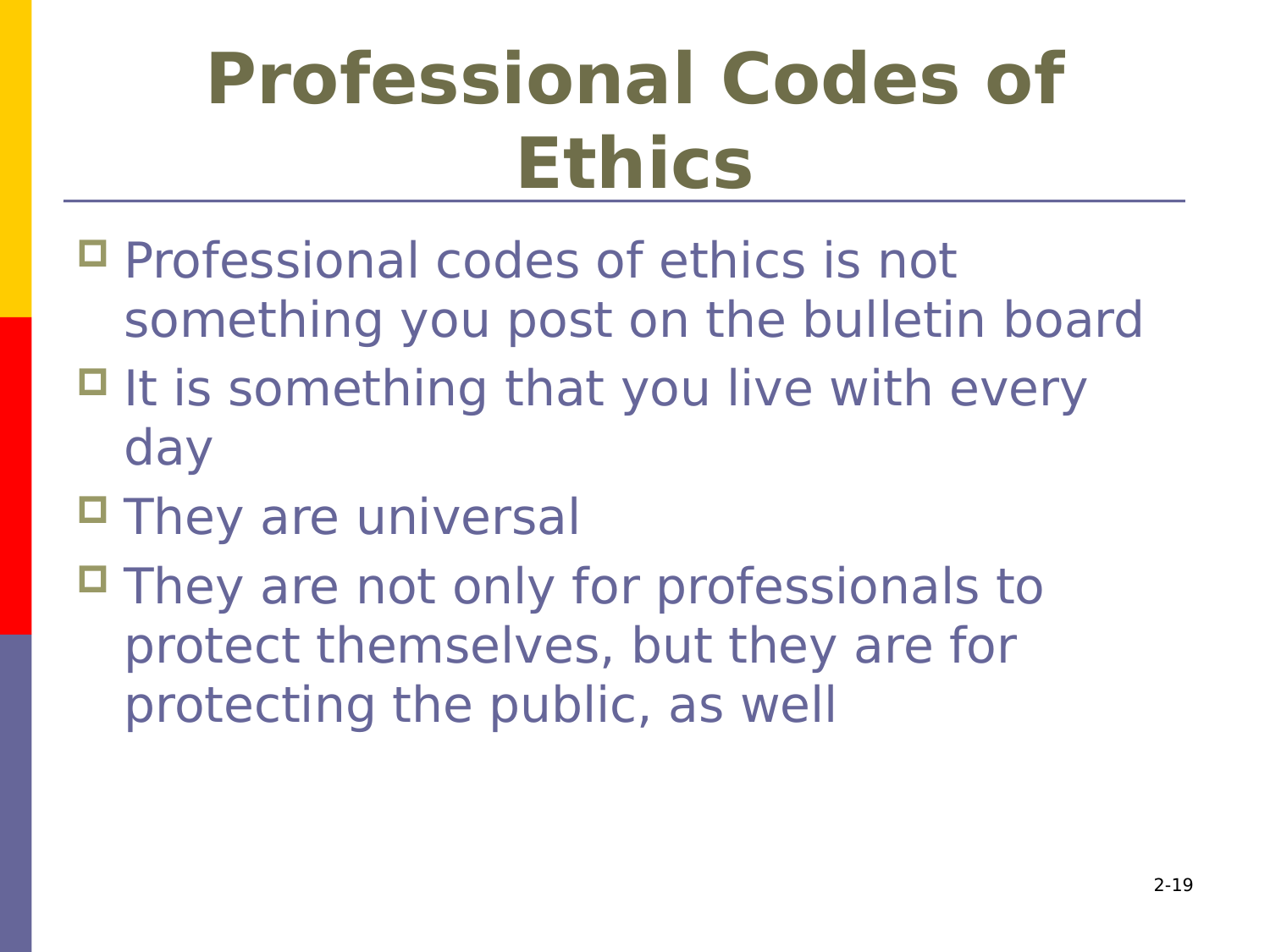

# Professional Codes of Ethics
Professional codes of ethics is not something you post on the bulletin board
It is something that you live with every day
They are universal
They are not only for professionals to protect themselves, but they are for protecting the public, as well
2-19